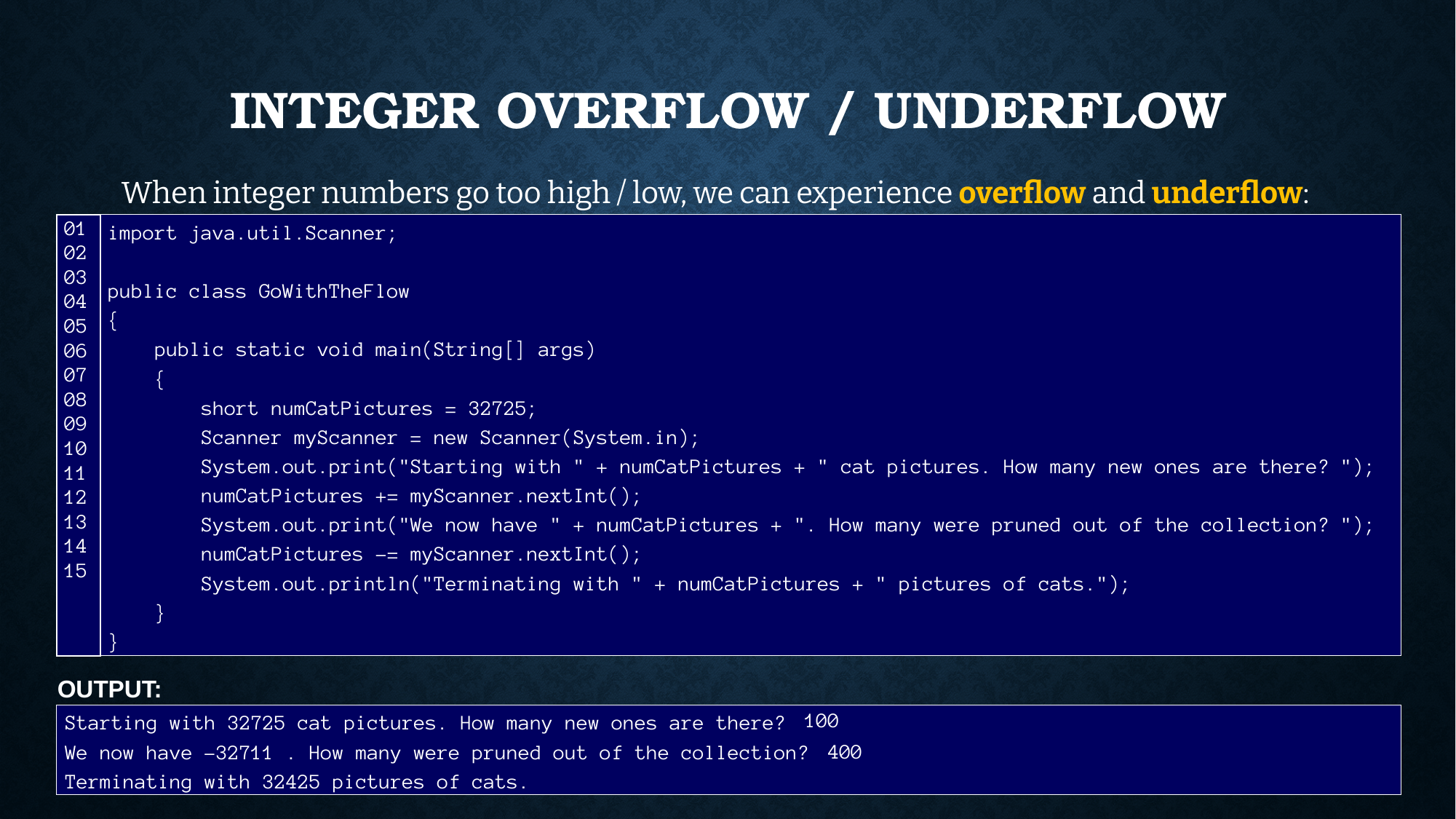

# Integer OverFlow / UnderFlow
When integer numbers go too high / low, we can experience overflow and underflow:
| 01 02 03 04 05 06 07 08 09 10 11 12 13 14 15 |
| --- |
import java.util.Scanner;

public class GoWithTheFlow
{
    public static void main(String[] args)
    {
        short numCatPictures = 32725;
        Scanner myScanner = new Scanner(System.in);
        System.out.print("Starting with " + numCatPictures + " cat pictures. How many new ones are there? ");
        numCatPictures += myScanner.nextInt();
        System.out.print("We now have " + numCatPictures + ". How many were pruned out of the collection? ");
        numCatPictures -= myScanner.nextInt();
        System.out.println("Terminating with " + numCatPictures + " pictures of cats.");
    }
}
OUTPUT:
100
Starting with 32725 cat pictures. How many new ones are there?
We now have -32711 . How many were pruned out of the collection?
Terminating with 32425 pictures of cats.

400